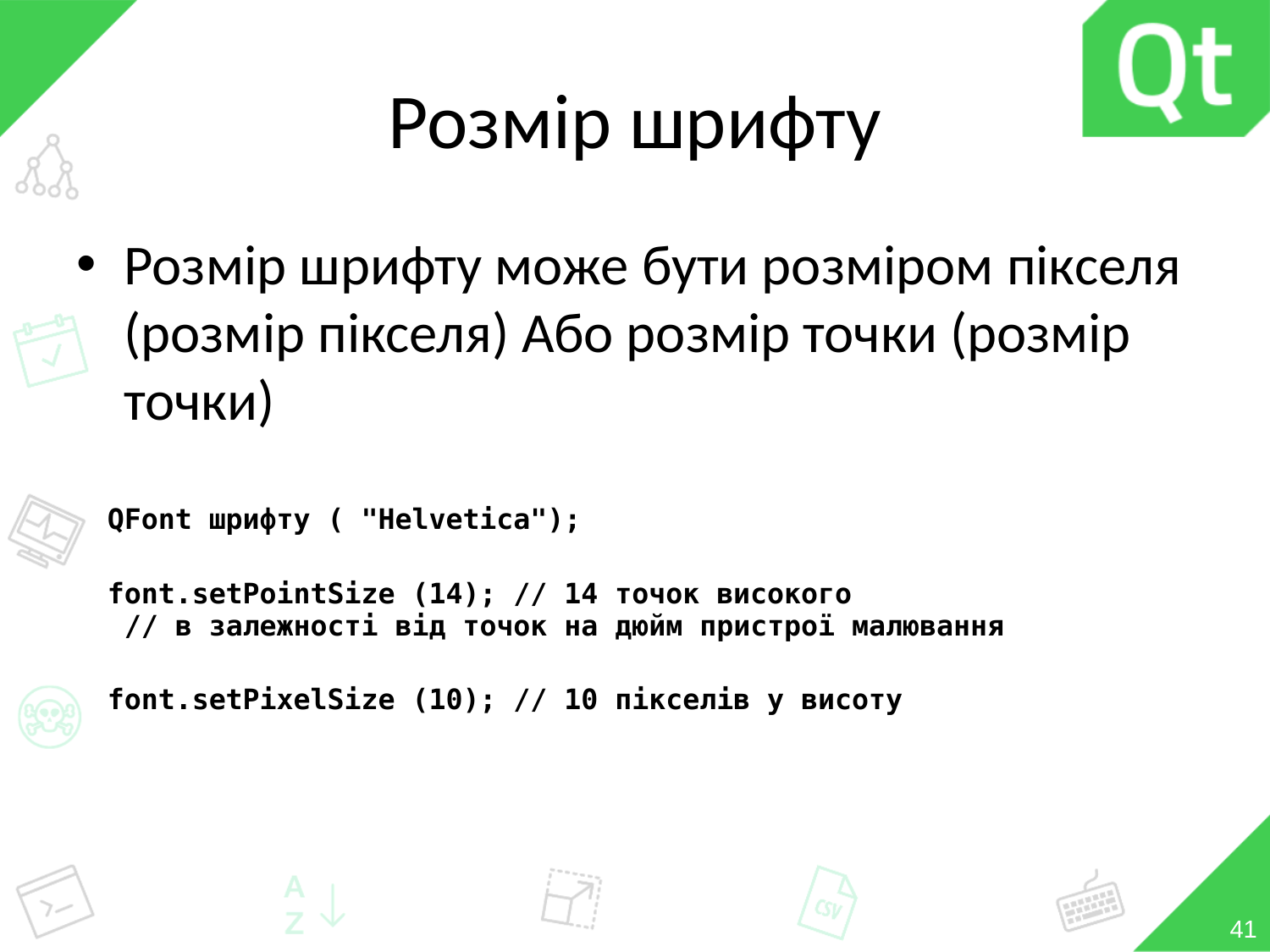

# Розмір шрифту
Розмір шрифту може бути розміром пікселя (розмір пікселя) Або розмір точки (розмір точки)
QFont шрифту ( "Helvetica");

font.setPointSize (14); // 14 точок високого
 // в залежності від точок на дюйм пристрої малювання

font.setPixelSize (10); // 10 пікселів у висоту
41